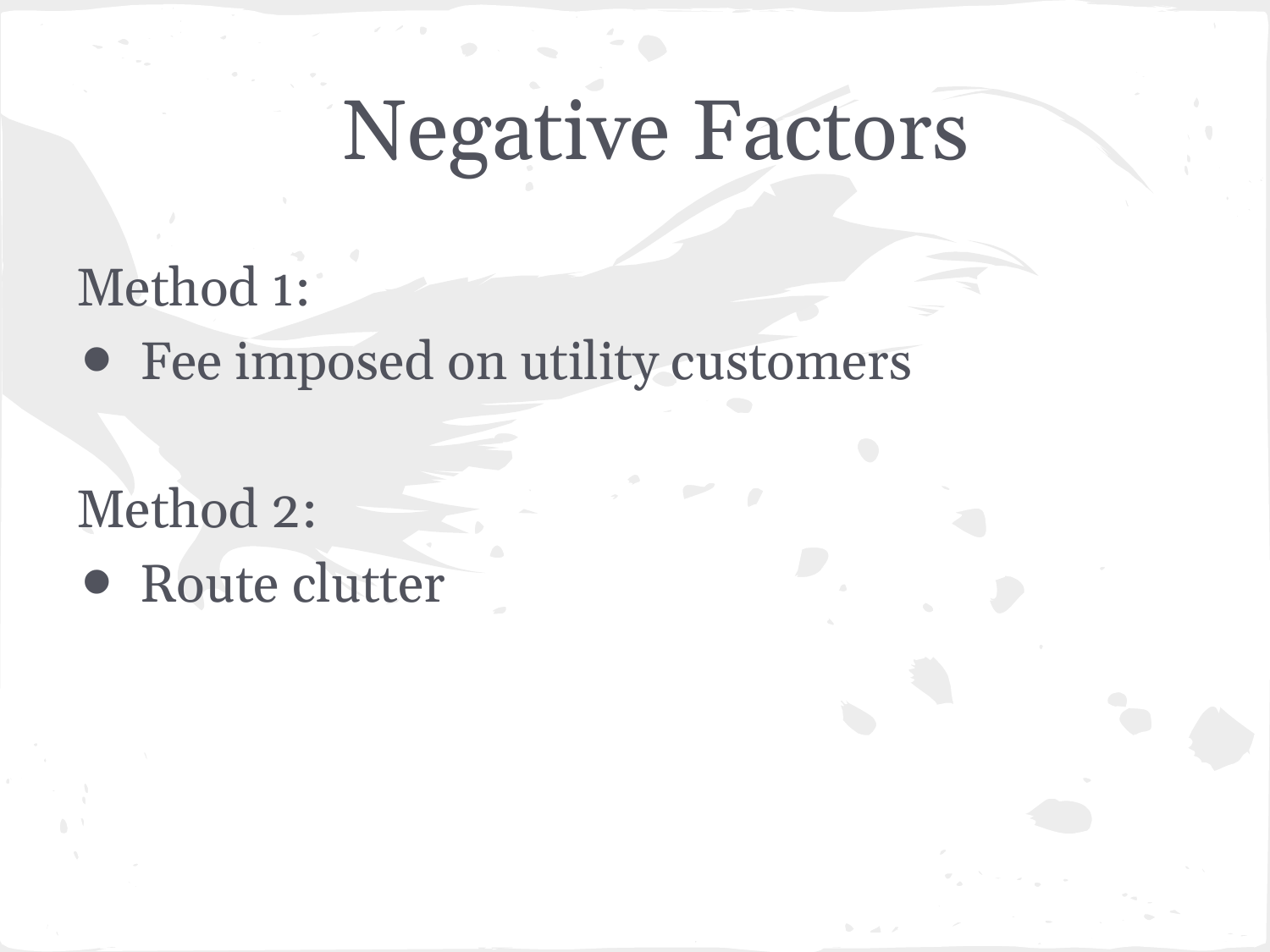

# Negative Factors
Method 1:
Fee imposed on utility customers

Method 2:
Route clutter